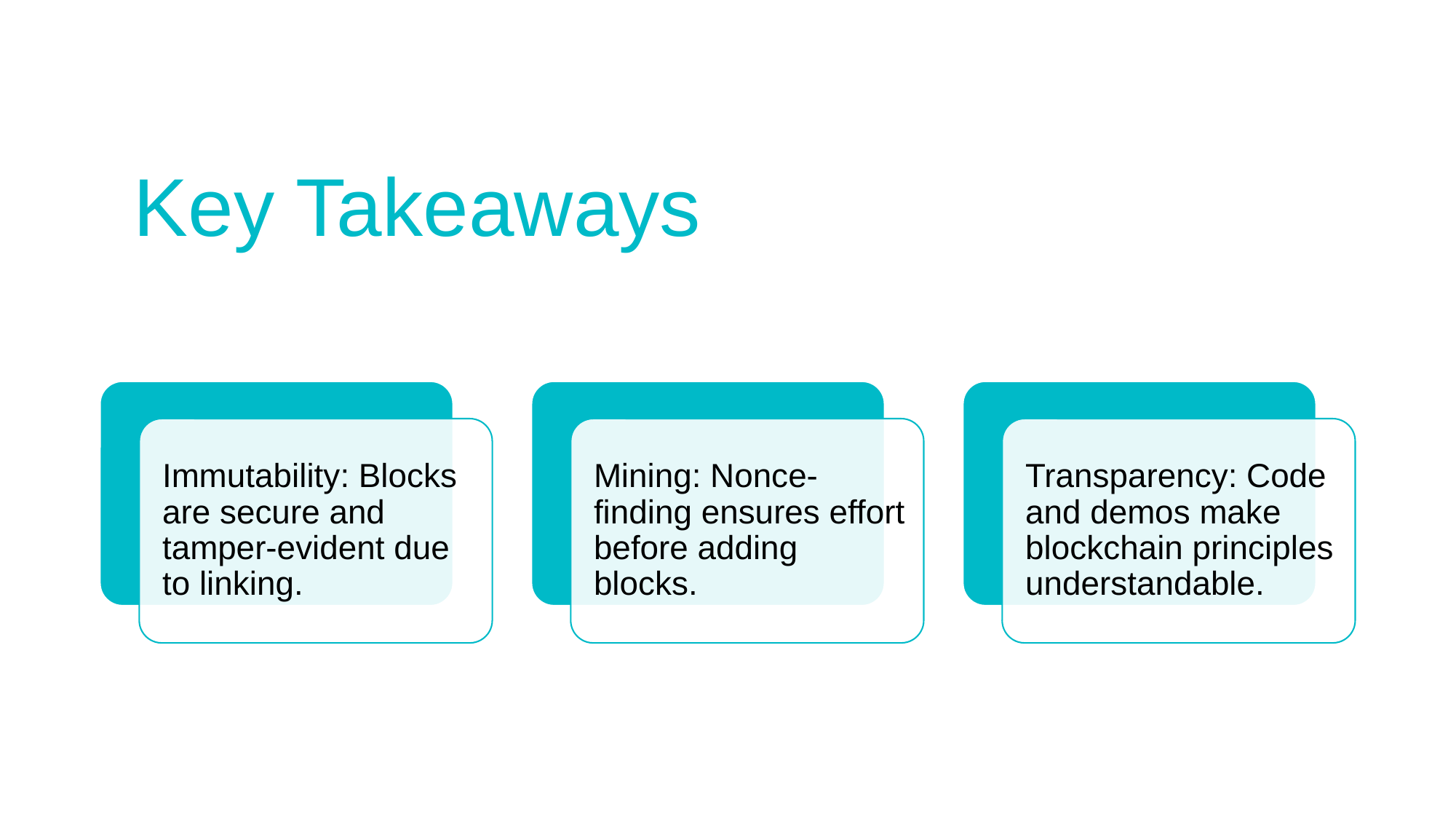

# Key Takeaways
Immutability: Blocks are secure and tamper-evident due to linking.
Mining: Nonce-finding ensures effort before adding blocks.
Transparency: Code and demos make blockchain principles understandable.